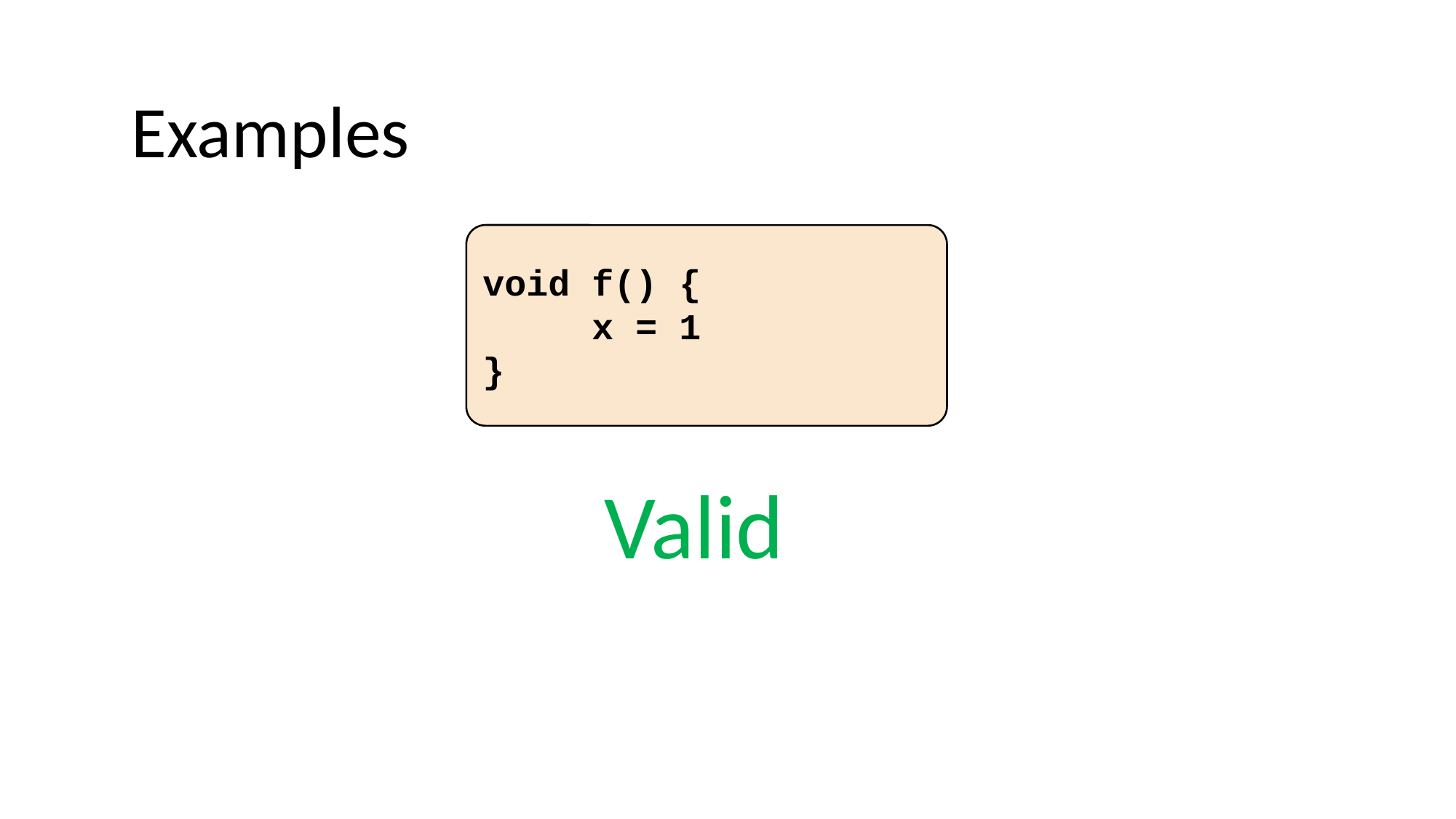

Examples
void f() {
	x = 1
}
Valid